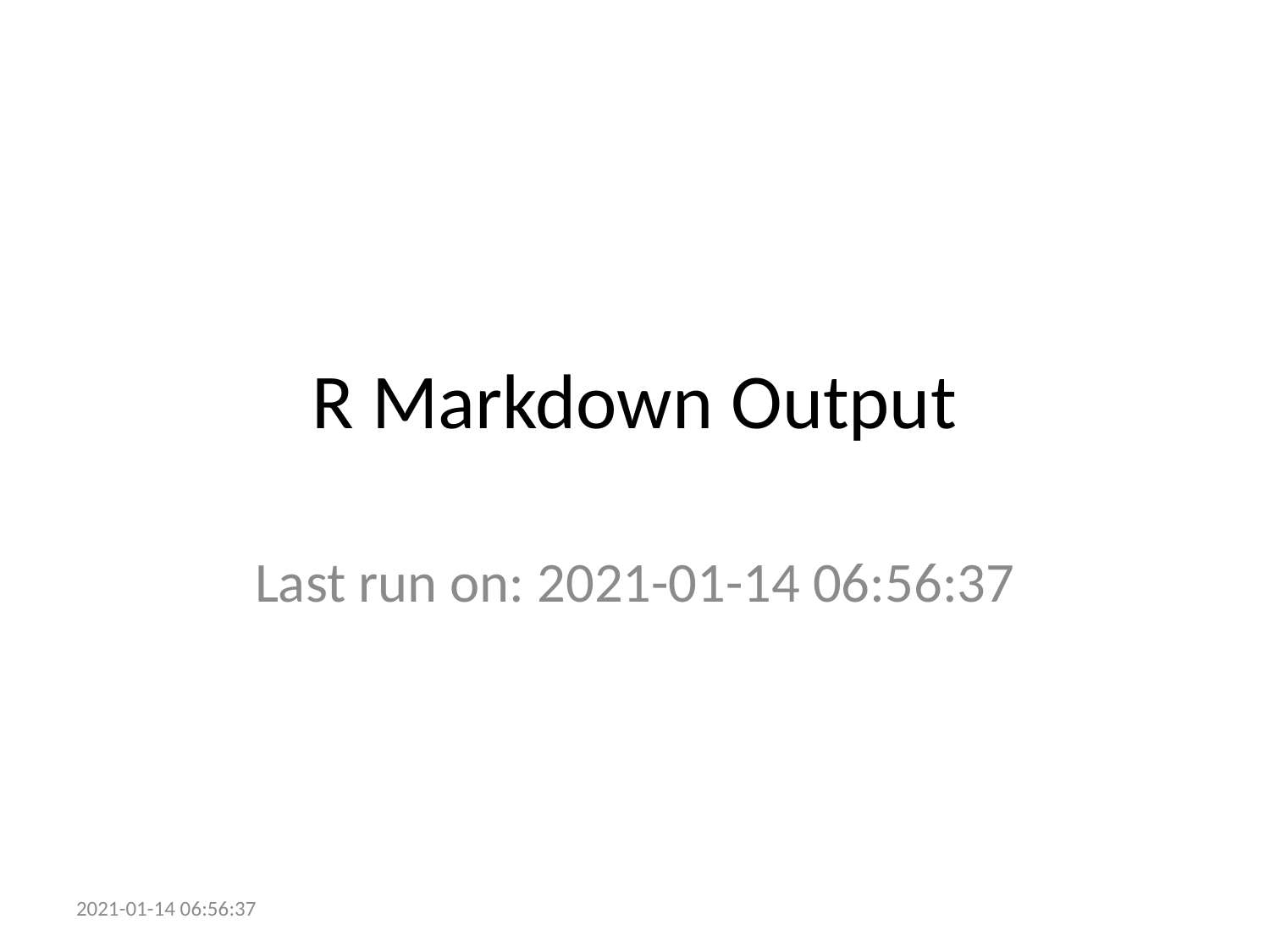

# R Markdown Output
Last run on: 2021-01-14 06:56:37
2021-01-14 06:56:37